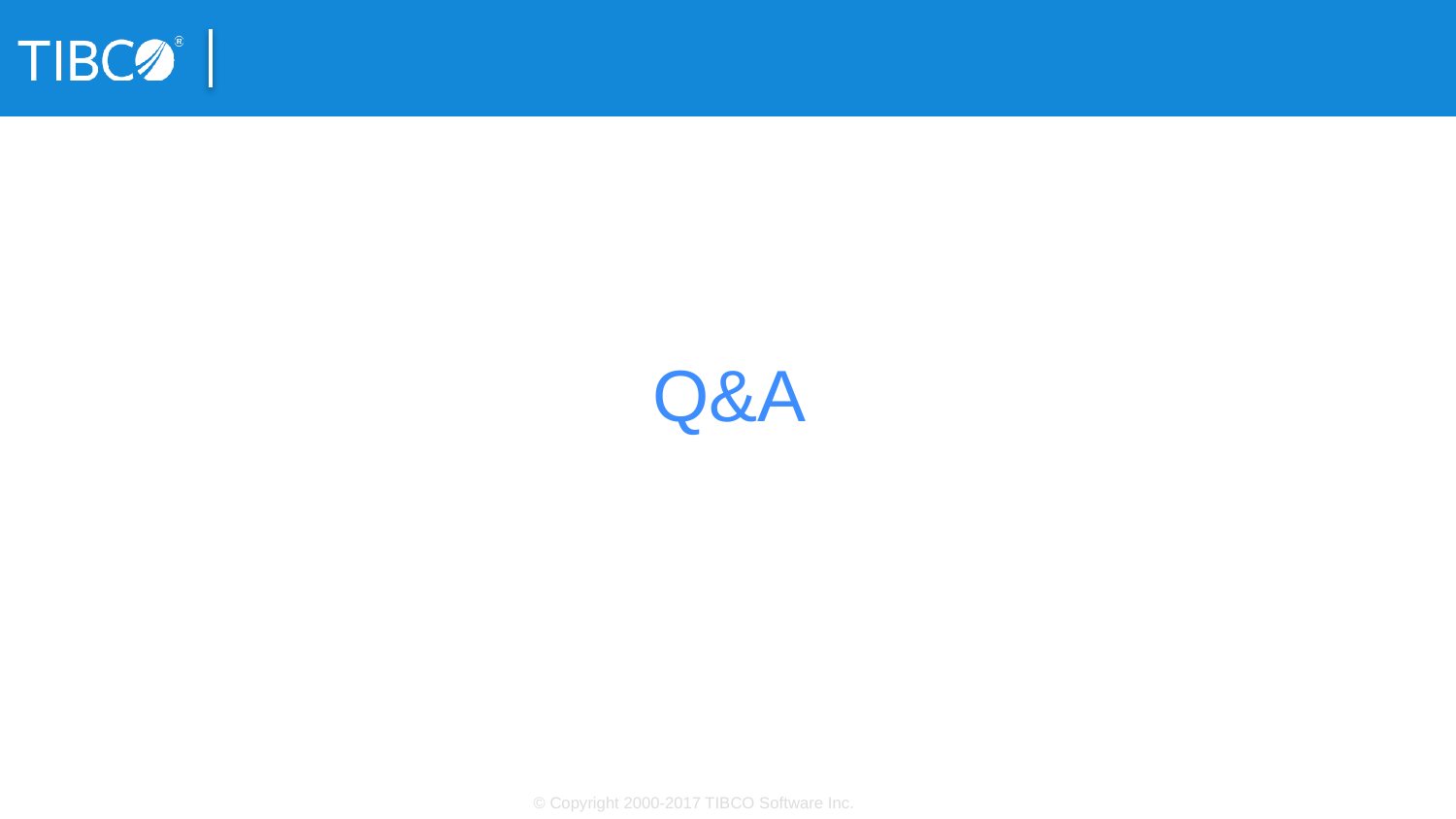

# Q&A
© Copyright 2000-2017 TIBCO Software Inc.